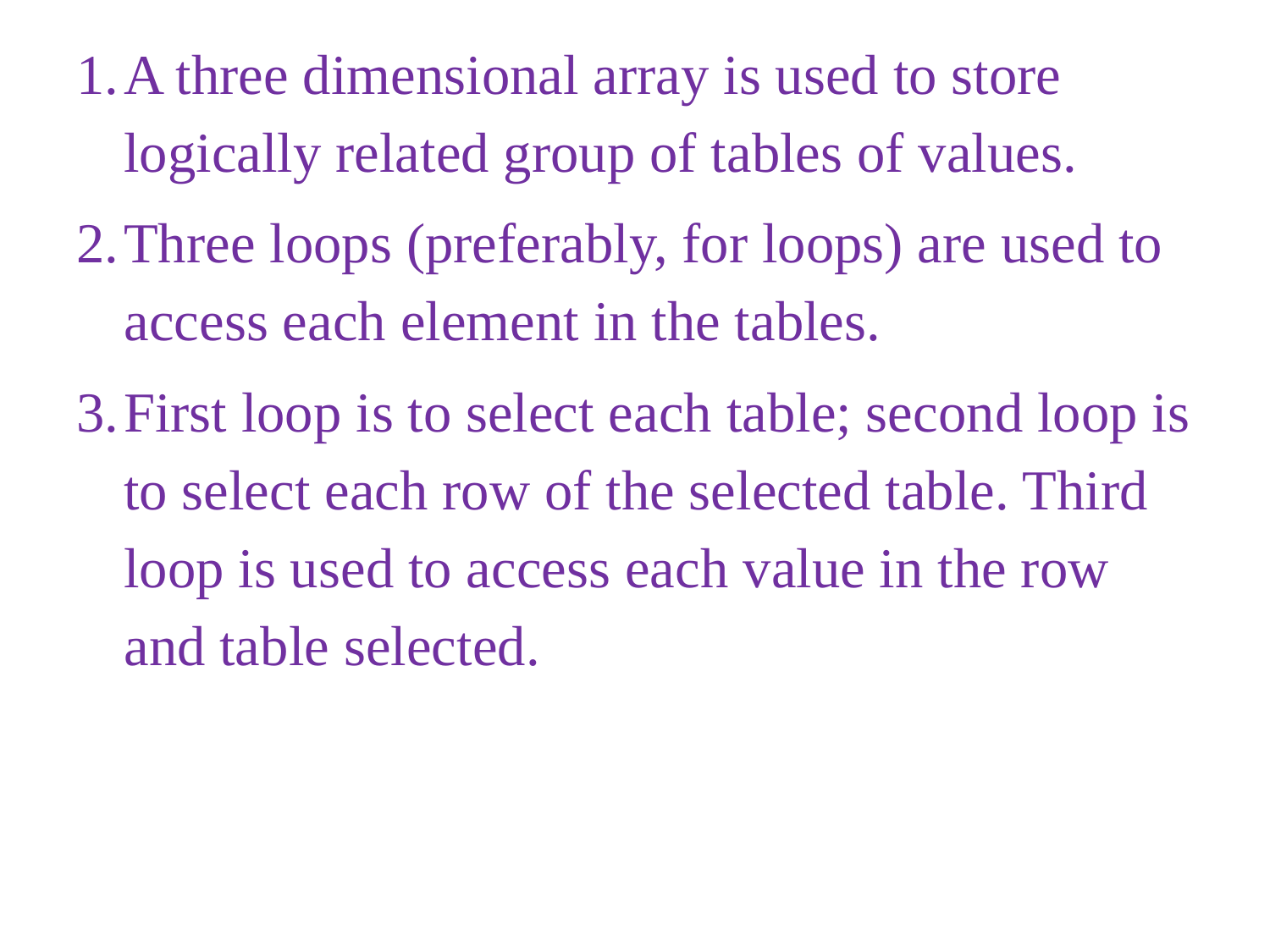

A three dimensional array is used to store logically related group of tables of values.
Three loops (preferably, for loops) are used to access each element in the tables.
First loop is to select each table; second loop is to select each row of the selected table. Third loop is used to access each value in the row and table selected.